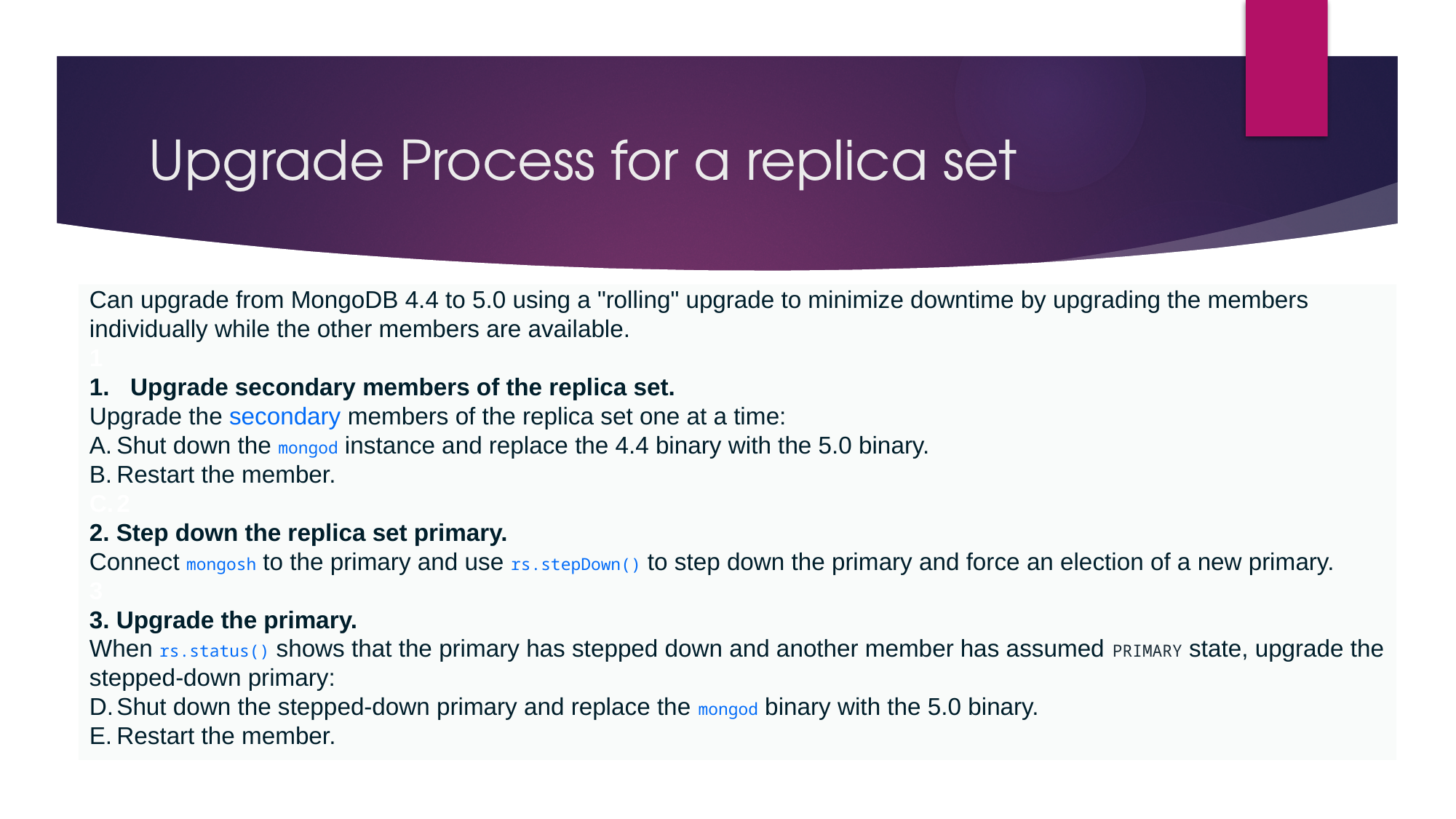

# Upgrade Process for a replica set
Can upgrade from MongoDB 4.4 to 5.0 using a "rolling" upgrade to minimize downtime by upgrading the members individually while the other members are available.
1
Upgrade secondary members of the replica set.
Upgrade the secondary members of the replica set one at a time:
Shut down the mongod instance and replace the 4.4 binary with the 5.0 binary.
Restart the member.
2
2. Step down the replica set primary.
Connect mongosh to the primary and use rs.stepDown() to step down the primary and force an election of a new primary.
3
3. Upgrade the primary.
When rs.status() shows that the primary has stepped down and another member has assumed PRIMARY state, upgrade the stepped-down primary:
Shut down the stepped-down primary and replace the mongod binary with the 5.0 binary.
Restart the member.